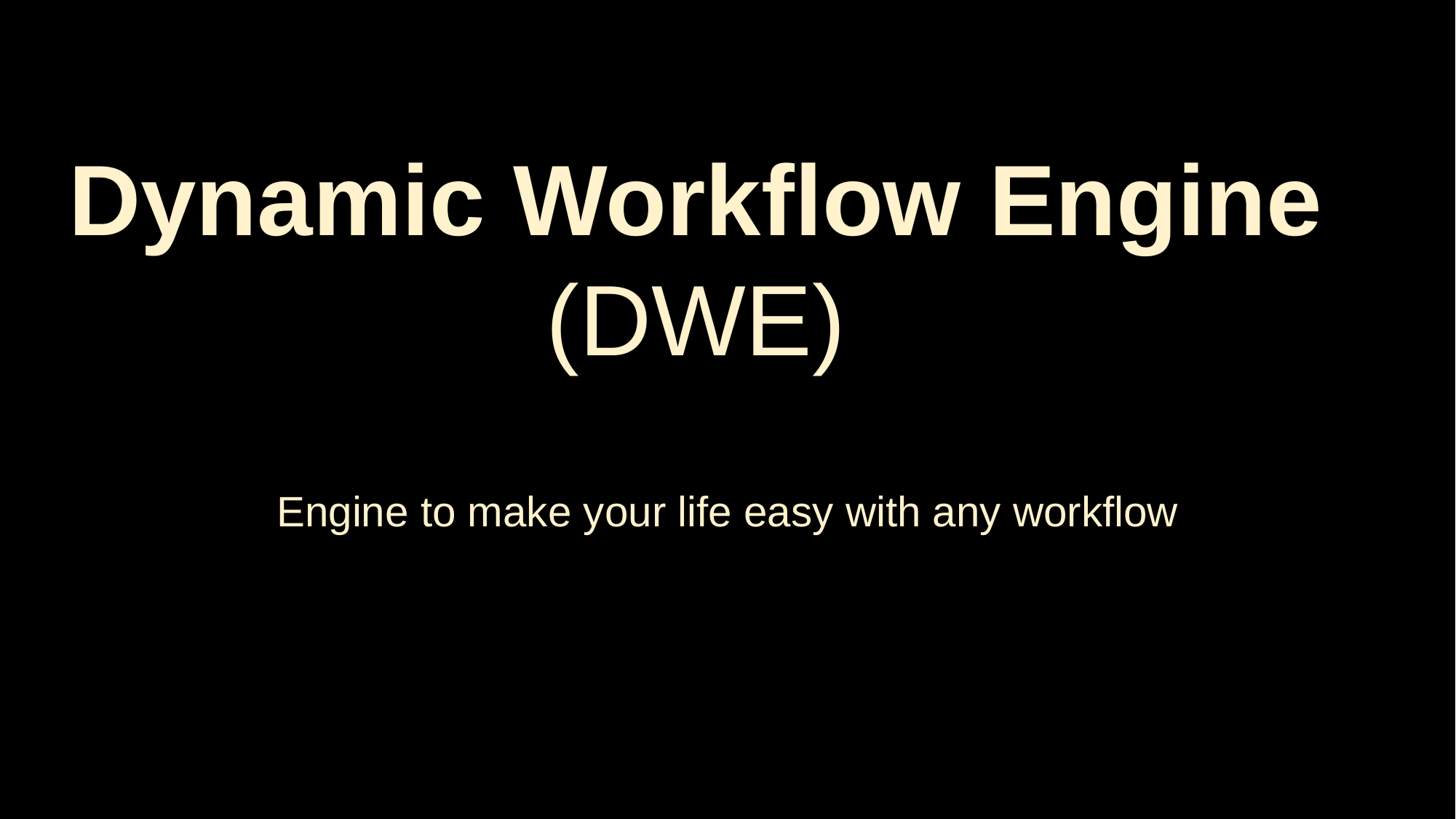

Dynamic Workflow Engine
(DWE)
Engine to make your life easy with any workflow